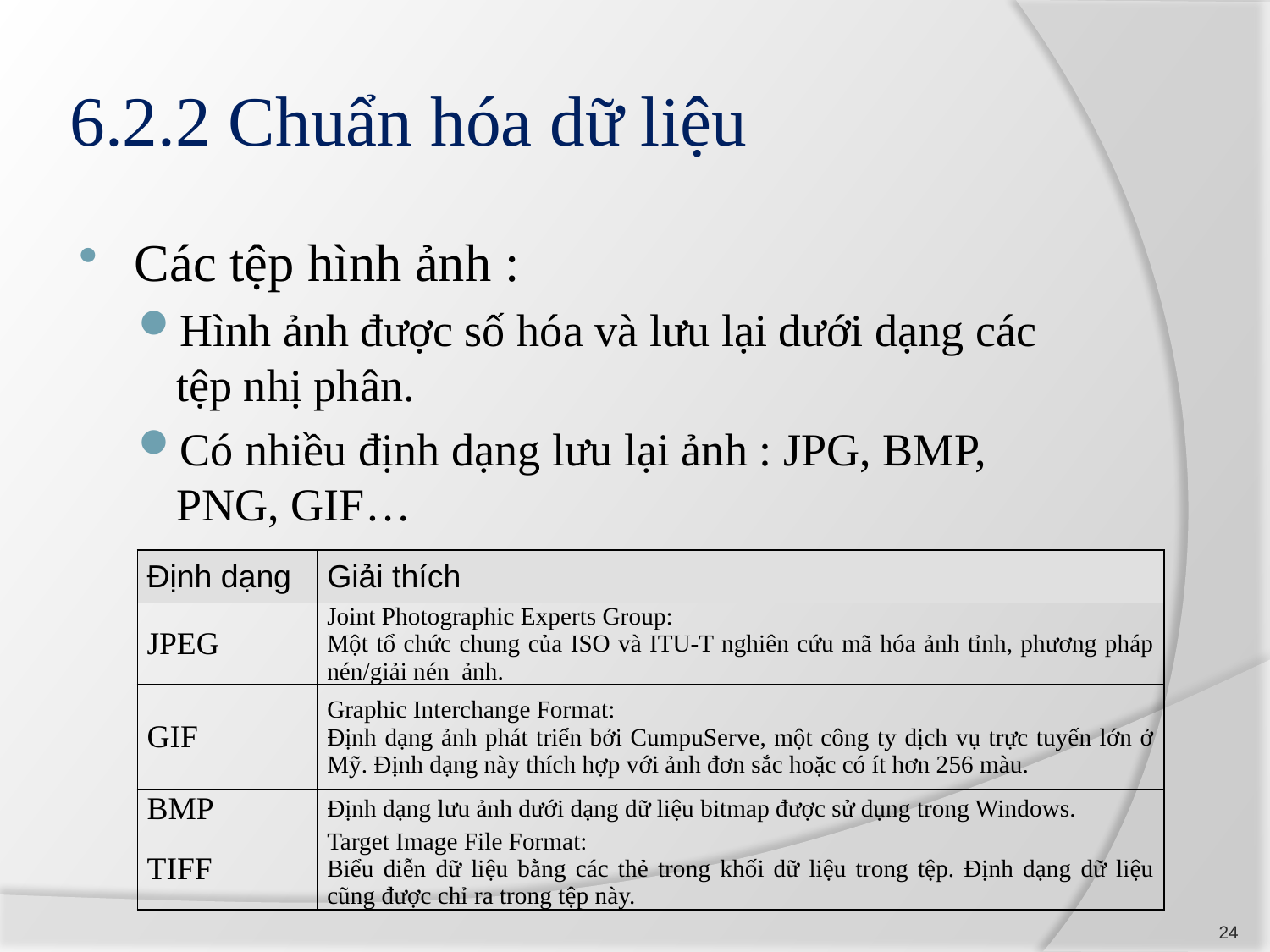

# 6.2.2 Chuẩn hóa dữ liệu
Các tệp hình ảnh :
Hình ảnh được số hóa và lưu lại dưới dạng các tệp nhị phân.
Có nhiều định dạng lưu lại ảnh : JPG, BMP, PNG, GIF…
| Định dạng | Giải thích |
| --- | --- |
| JPEG | Joint Photographic Experts Group: Một tổ chức chung của ISO và ITU-T nghiên cứu mã hóa ảnh tỉnh, phương pháp nén/giải nén ảnh. |
| GIF | Graphic Interchange Format: Định dạng ảnh phát triển bởi CumpuServe, một công ty dịch vụ trực tuyến lớn ở Mỹ. Định dạng này thích hợp với ảnh đơn sắc hoặc có ít hơn 256 màu. |
| BMP | Định dạng lưu ảnh dưới dạng dữ liệu bitmap được sử dụng trong Windows. |
| TIFF | Target Image File Format: Biểu diễn dữ liệu bằng các thẻ trong khối dữ liệu trong tệp. Định dạng dữ liệu cũng được chỉ ra trong tệp này. |
24